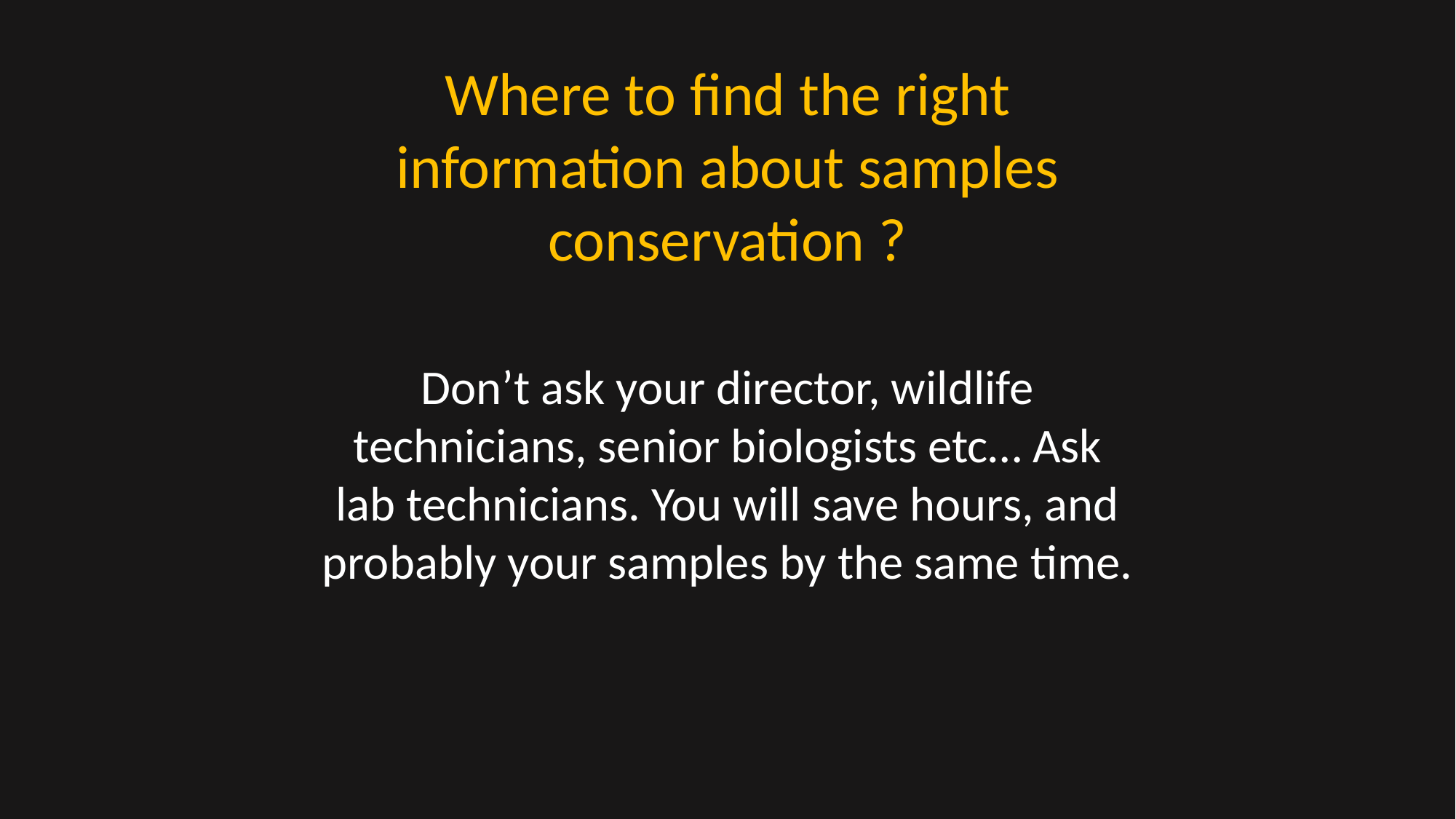

Where to find the right information about samples conservation ?
Don’t ask your director, wildlife technicians, senior biologists etc… Ask lab technicians. You will save hours, and probably your samples by the same time.